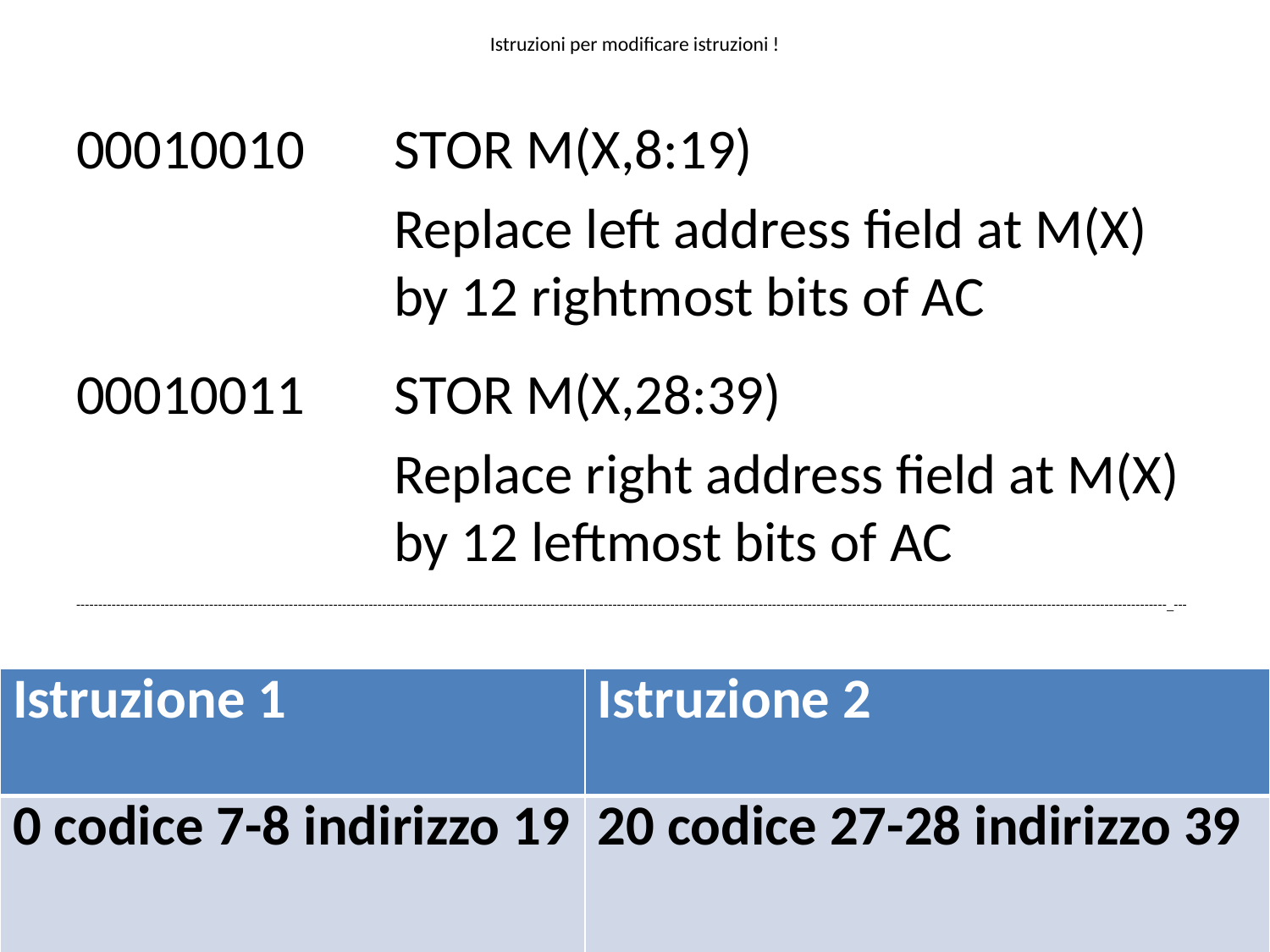

# Istruzioni per modificare istruzioni !
00010010	     STOR M(X,8:19)
                         Replace left address field at M(X)    		     by 12 rightmost bits of AC

00010011 	     STOR M(X,28:39)
		     Replace right address field at M(X) 		     by 12 leftmost bits of AC

------------------------------------------------------------------------------------------------------------------------------------------------------------------------------------------------------------------------------------------------------_---

| Istruzione 1 | Istruzione 2 |
| --- | --- |
| 0 codice 7-8 indirizzo 19 | 20 codice 27-28 indirizzo 39 |
63